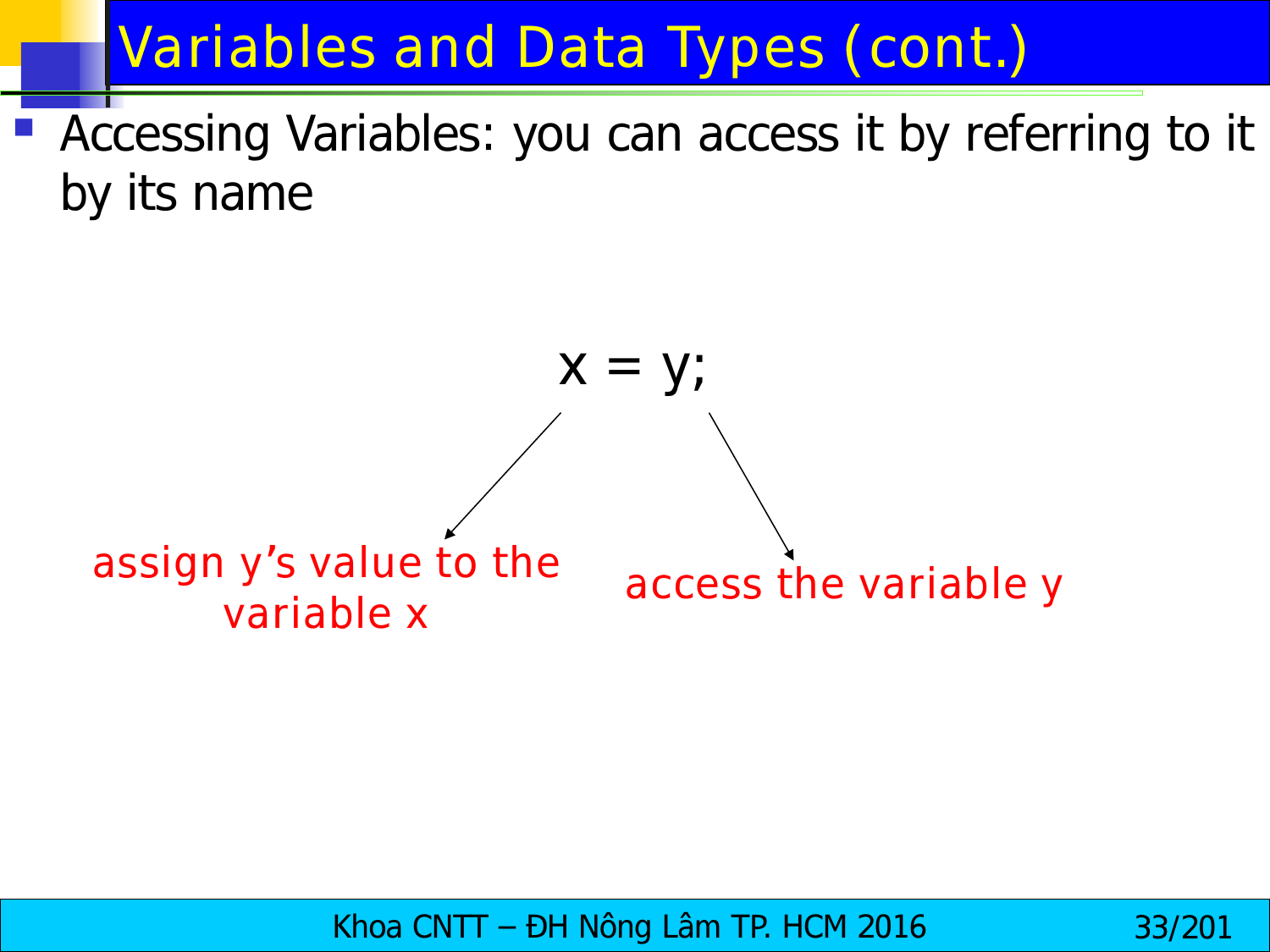

# Variables and Data Types (cont.)
Accessing Variables: you can access it by referring to it by its name
x = y;

assign y’s value to the variable x
access the variable y